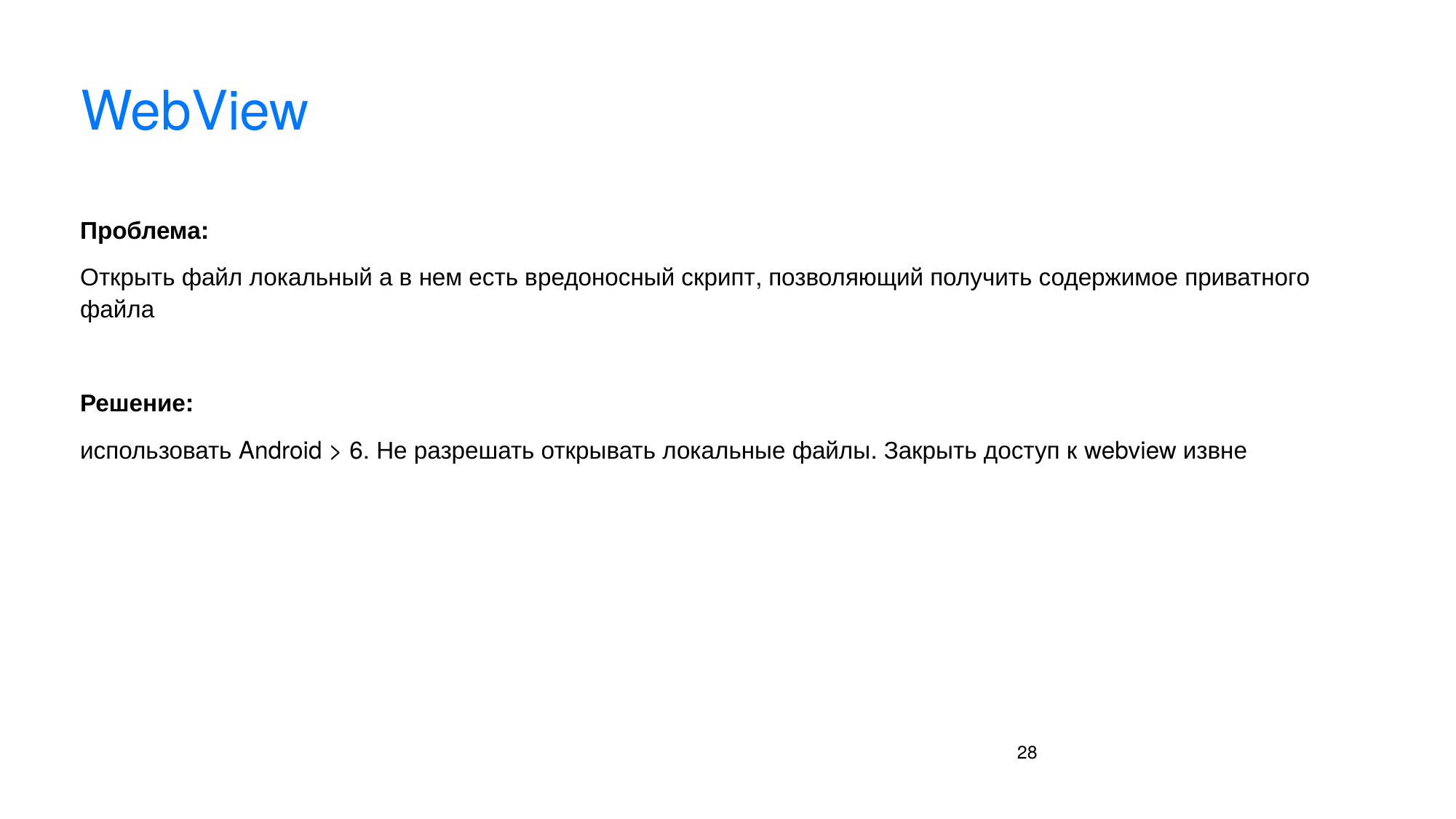

# WebView
Проблема:
Открыть файл локальный а в нем есть вредоносный скрипт, позволяющий получить содержимое приватного файла

Решение:
использовать Android > 6. Не разрешать открывать локальные файлы. Закрыть доступ к webview извне
28